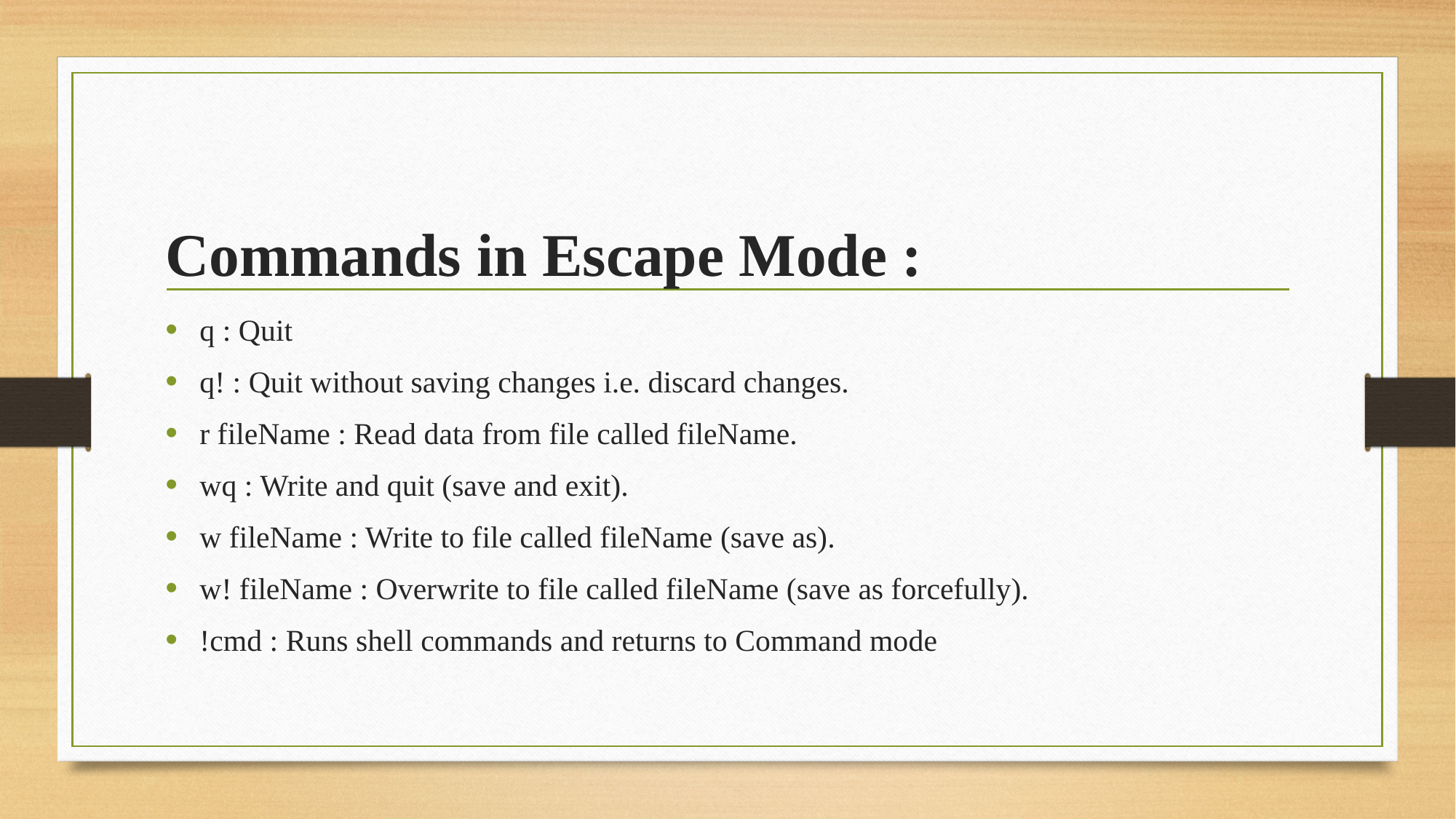

# Commands in Escape Mode :
q : Quit
q! : Quit without saving changes i.e. discard changes.
r fileName : Read data from file called fileName.
wq : Write and quit (save and exit).
w fileName : Write to file called fileName (save as).
w! fileName : Overwrite to file called fileName (save as forcefully).
!cmd : Runs shell commands and returns to Command mode